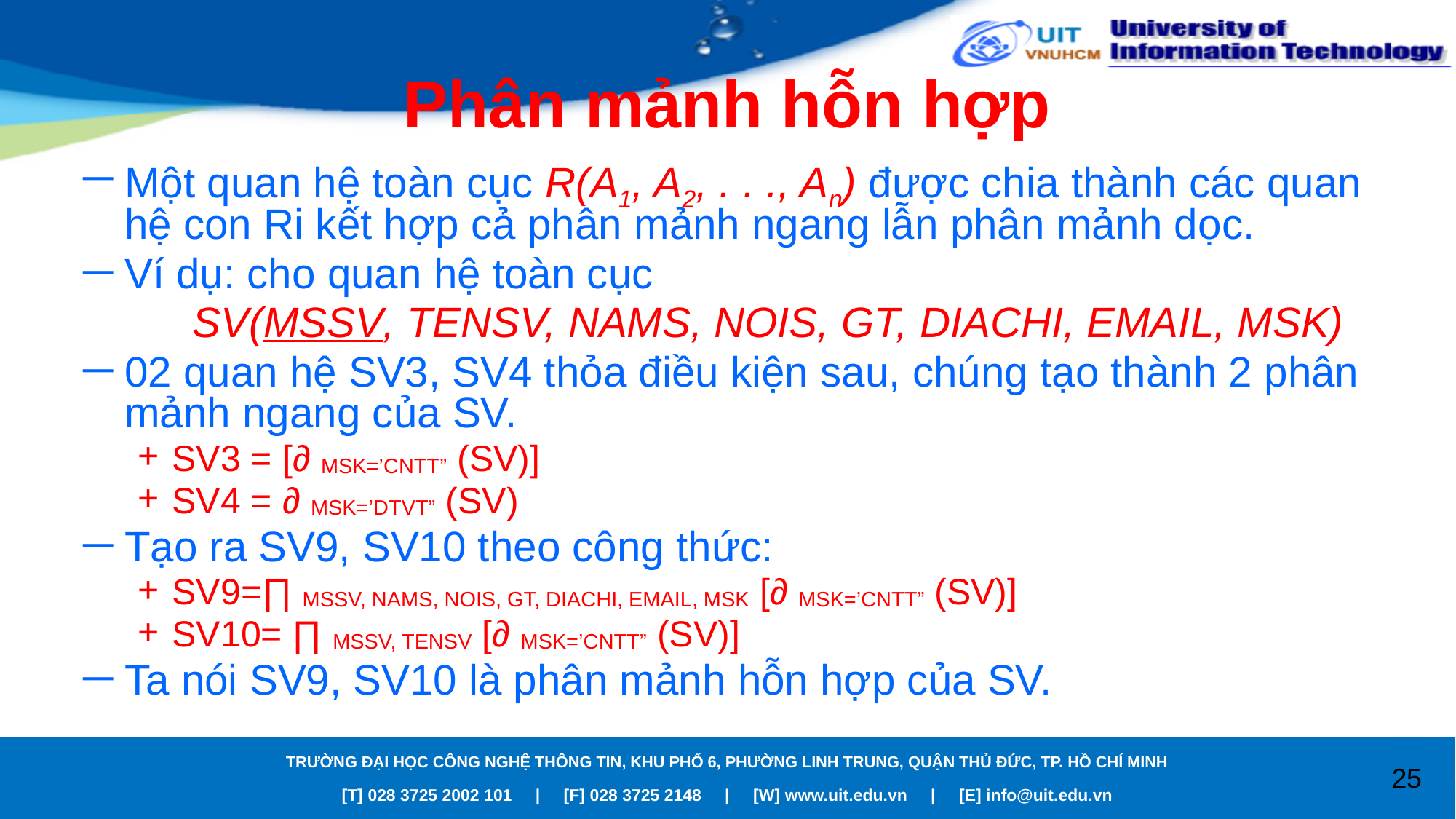

# Phân mảnh hỗn hợp
Một quan hệ toàn cục R(A1, A2, . . ., An) được chia thành các quan hệ con Ri kết hợp cả phân mảnh ngang lẫn phân mảnh dọc.
Ví dụ: cho quan hệ toàn cục
	SV(MSSV, TENSV, NAMS, NOIS, GT, DIACHI, EMAIL, MSK)
02 quan hệ SV3, SV4 thỏa điều kiện sau, chúng tạo thành 2 phân mảnh ngang của SV.
SV3 = [∂ MSK=’CNTT” (SV)]
SV4 = ∂ MSK=’DTVT” (SV)
Tạo ra SV9, SV10 theo công thức:
SV9=∏ MSSV, NAMS, NOIS, GT, DIACHI, EMAIL, MSK [∂ MSK=’CNTT” (SV)]
SV10= ∏ MSSV, TENSV [∂ MSK=’CNTT” (SV)]
Ta nói SV9, SV10 là phân mảnh hỗn hợp của SV.